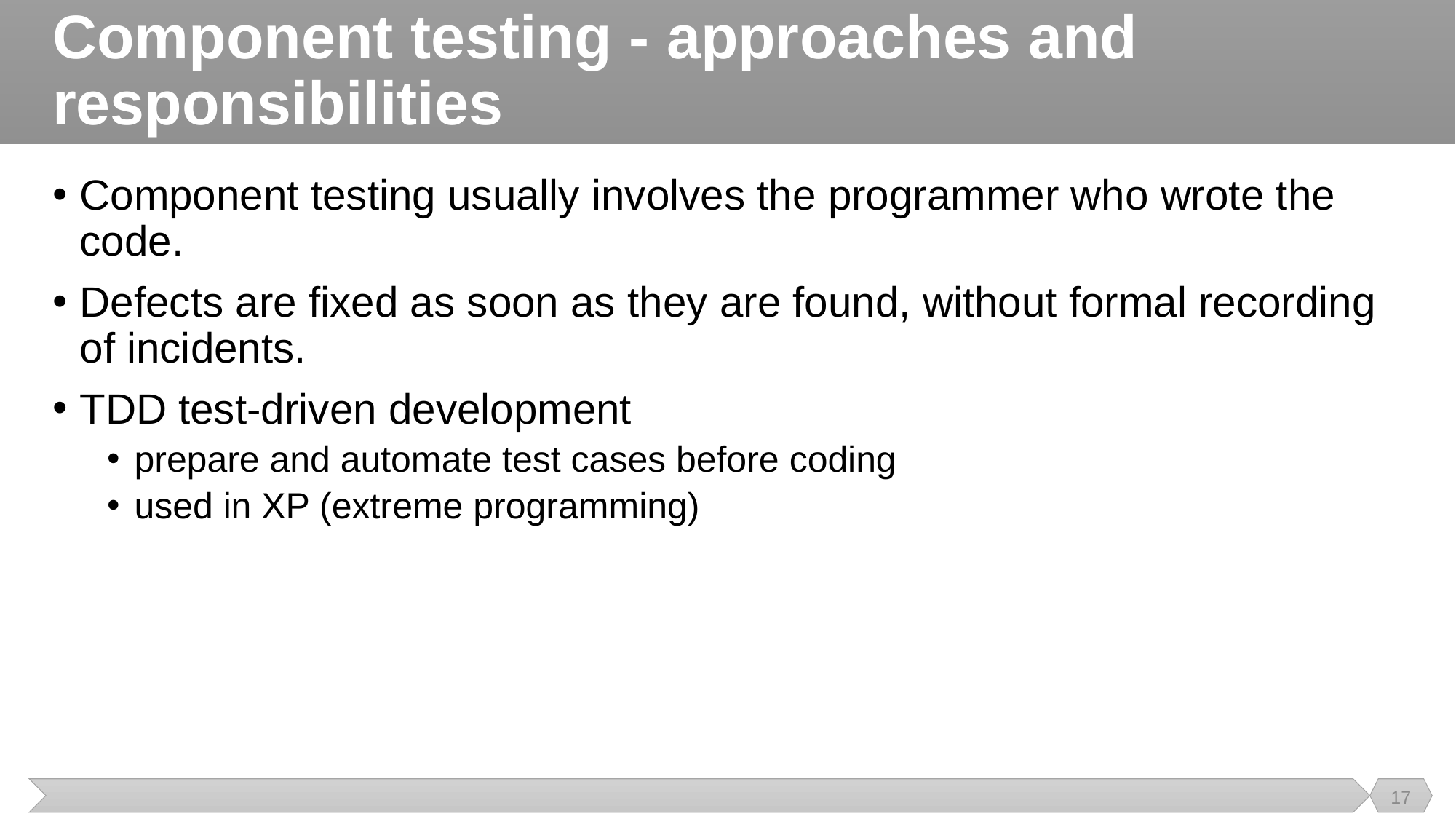

# Component testing - approaches and responsibilities
Component testing usually involves the programmer who wrote the code.
Defects are fixed as soon as they are found, without formal recording of incidents.
TDD test-driven development
prepare and automate test cases before coding
used in XP (extreme programming)

17